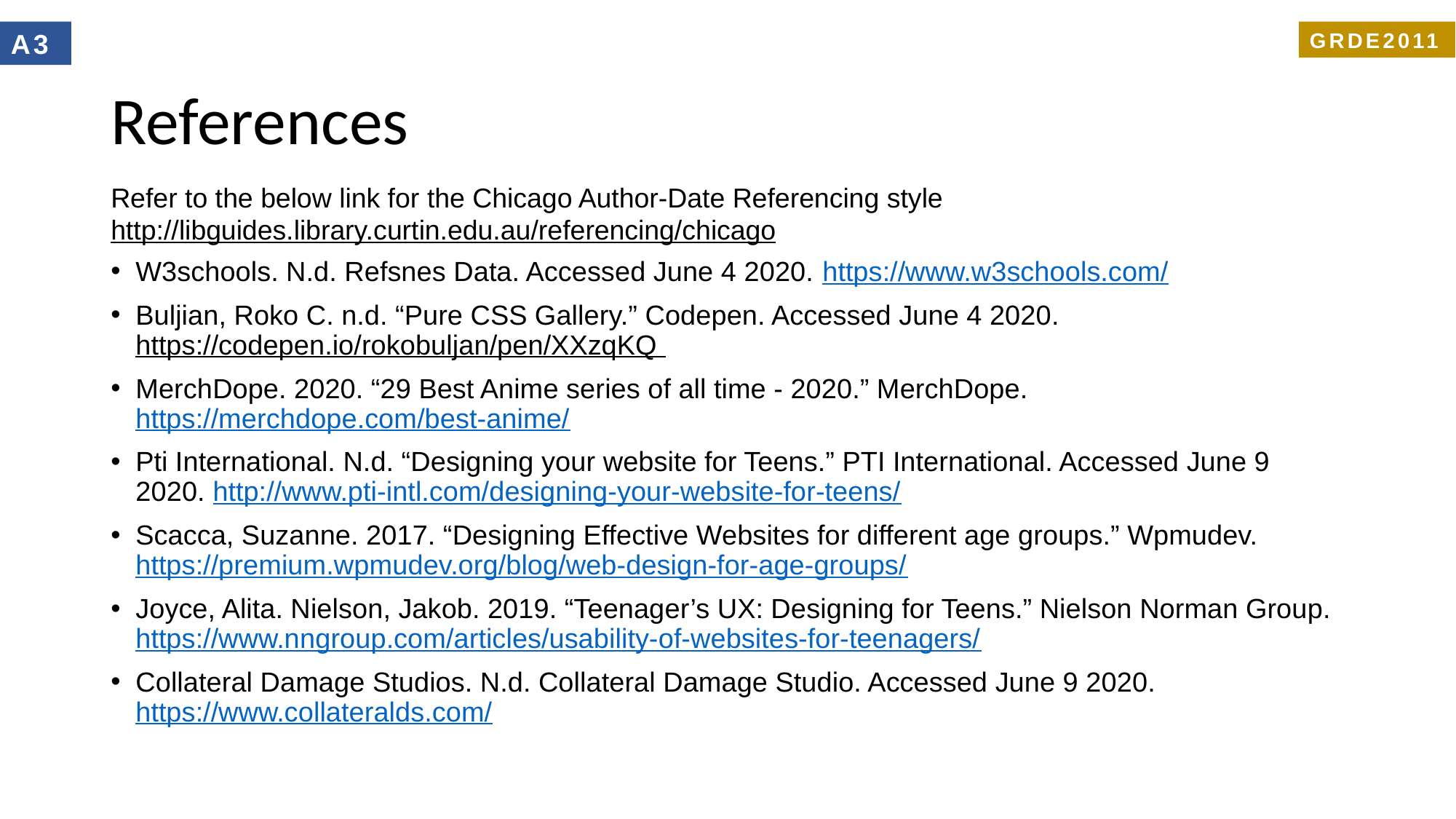

A3
GRDE2011
# References
Refer to the below link for the Chicago Author-Date Referencing style
http://libguides.library.curtin.edu.au/referencing/chicago
W3schools. N.d. Refsnes Data. Accessed June 4 2020. https://www.w3schools.com/
Buljian, Roko C. n.d. “Pure CSS Gallery.” Codepen. Accessed June 4 2020. https://codepen.io/rokobuljan/pen/XXzqKQ
MerchDope. 2020. “29 Best Anime series of all time - 2020.” MerchDope. https://merchdope.com/best-anime/
Pti International. N.d. “Designing your website for Teens.” PTI International. Accessed June 9 2020. http://www.pti-intl.com/designing-your-website-for-teens/
Scacca, Suzanne. 2017. “Designing Effective Websites for different age groups.” Wpmudev. https://premium.wpmudev.org/blog/web-design-for-age-groups/
Joyce, Alita. Nielson, Jakob. 2019. “Teenager’s UX: Designing for Teens.” Nielson Norman Group. https://www.nngroup.com/articles/usability-of-websites-for-teenagers/
Collateral Damage Studios. N.d. Collateral Damage Studio. Accessed June 9 2020. https://www.collateralds.com/